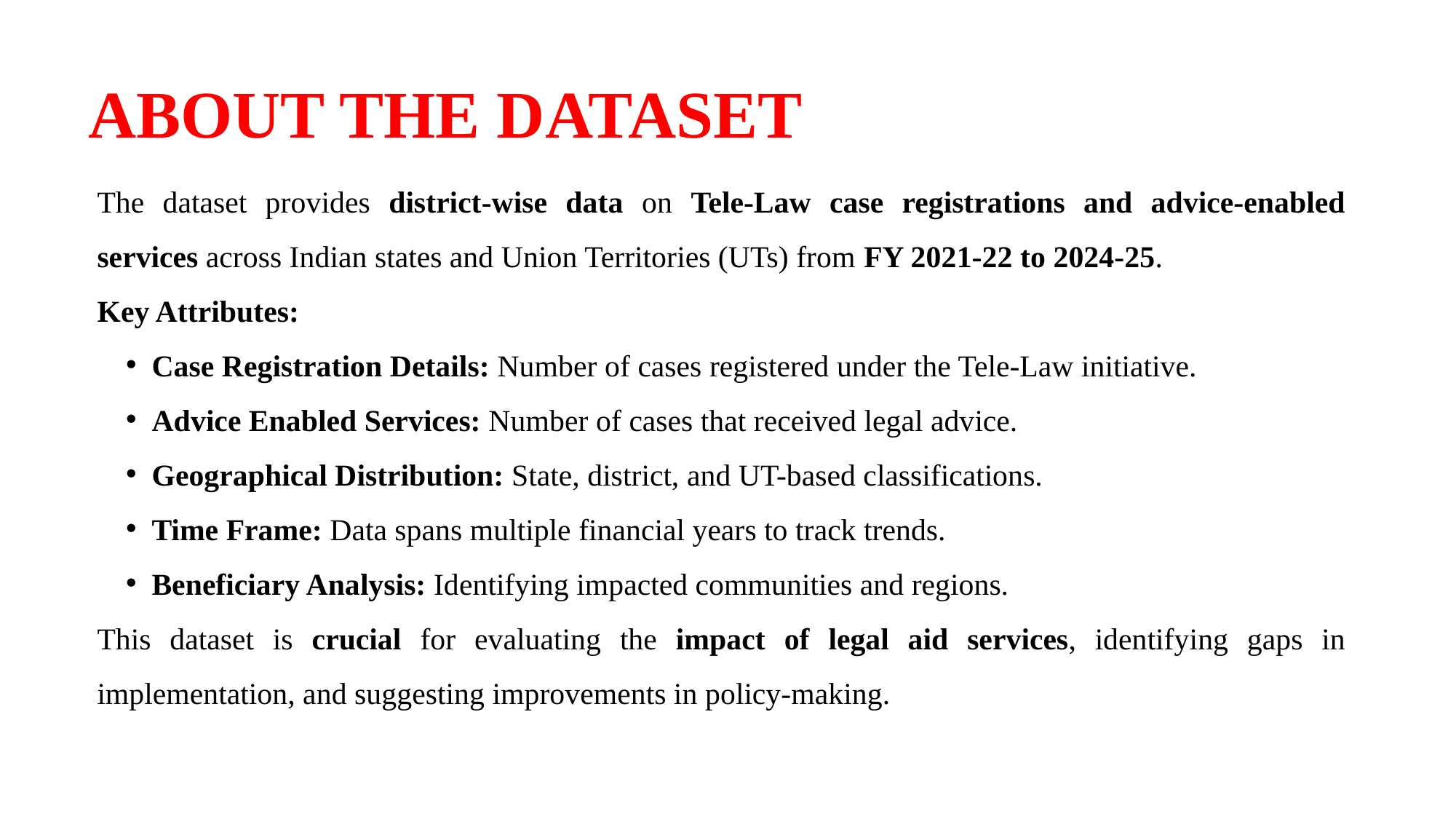

ABOUT THE DATASET
The dataset provides district-wise data on Tele-Law case registrations and advice-enabled services across Indian states and Union Territories (UTs) from FY 2021-22 to 2024-25.
Key Attributes:
Case Registration Details: Number of cases registered under the Tele-Law initiative.
Advice Enabled Services: Number of cases that received legal advice.
Geographical Distribution: State, district, and UT-based classifications.
Time Frame: Data spans multiple financial years to track trends.
Beneficiary Analysis: Identifying impacted communities and regions.
This dataset is crucial for evaluating the impact of legal aid services, identifying gaps in implementation, and suggesting improvements in policy-making.